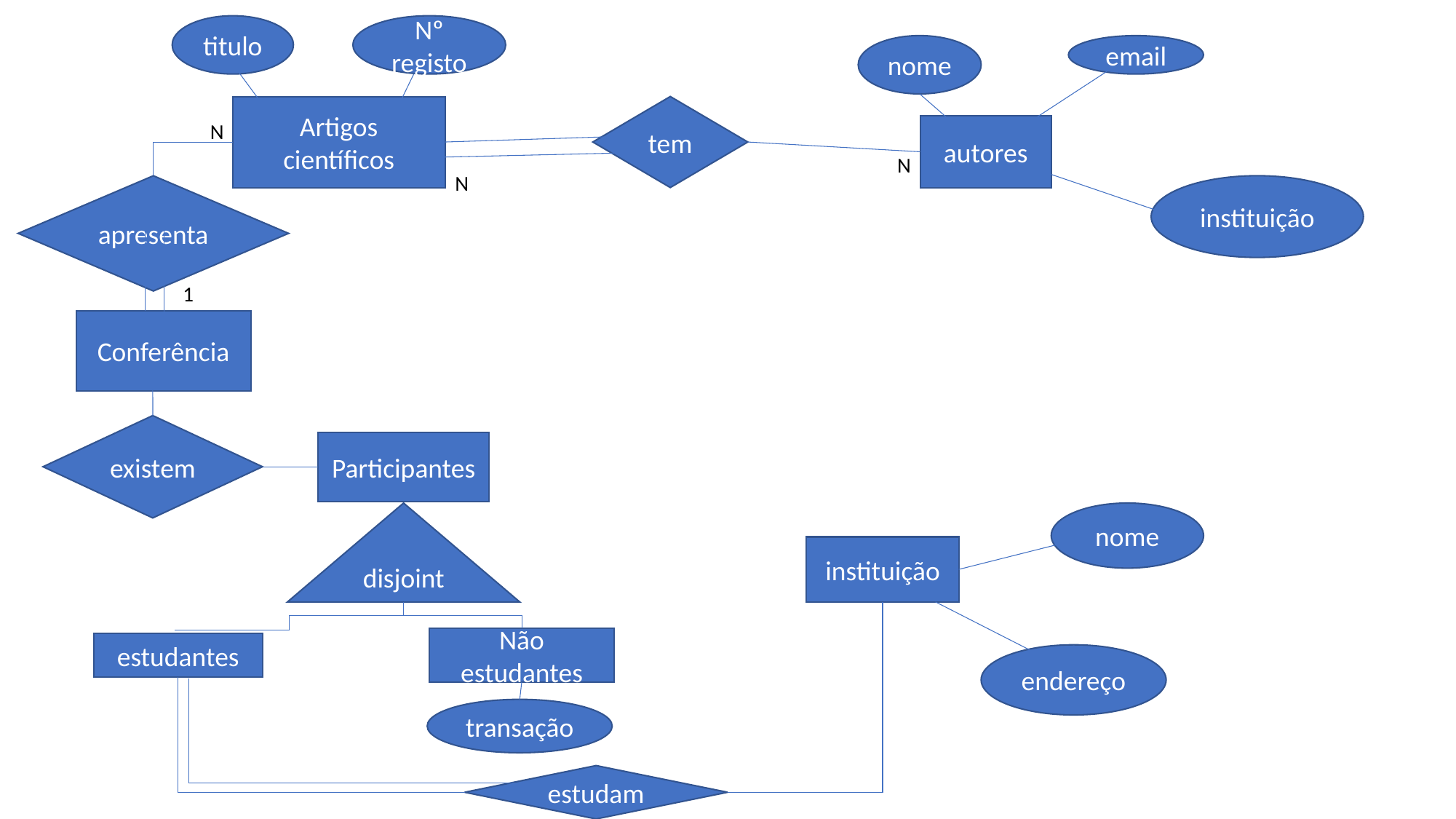

titulo
Nº registo
nome
email
Artigos científicos
tem
N
autores
N
N
apresenta
instituição
1
Conferência
existem
Participantes
disjoint
nome
instituição
Não estudantes
estudantes
endereço
transação
estudam